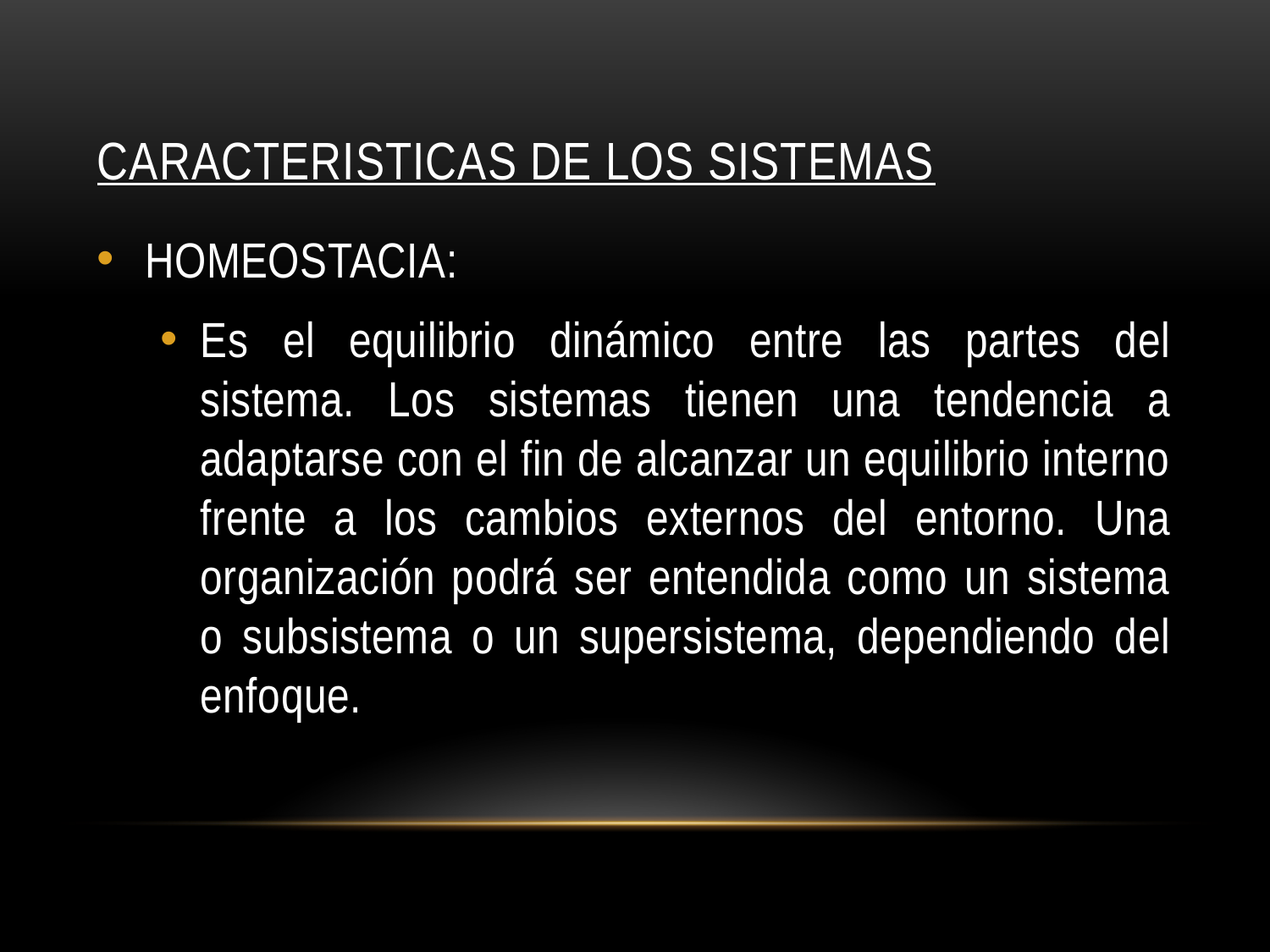

# CARACTERISTICAS DE LOS SISTEMAS
HOMEOSTACIA:
Es el equilibrio dinámico entre las partes del sistema. Los sistemas tienen una tendencia a adaptarse con el fin de alcanzar un equilibrio interno frente a los cambios externos del entorno. Una organización podrá ser entendida como un sistema o subsistema o un supersistema, dependiendo del enfoque.